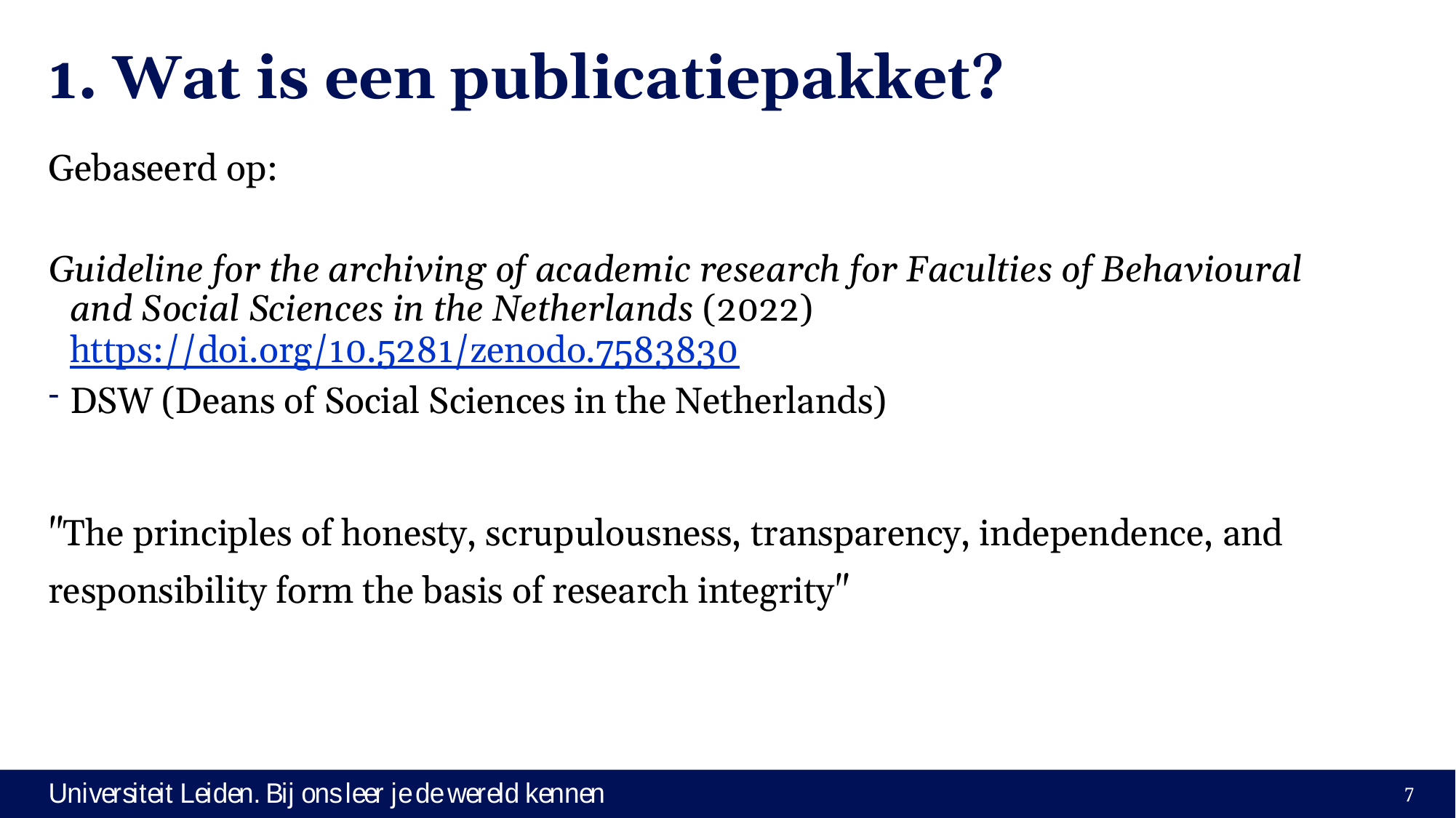

# 1. Wat is een publicatiepakket?
Gebaseerd op:
Guideline for the archiving of academic research for Faculties of Behavioural and Social Sciences in the Netherlands (2022)   https://doi.org/10.5281/zenodo.7583830
DSW (Deans of Social Sciences in the Netherlands)

"The principles of honesty, scrupulousness, transparency, independence, and
responsibility form the basis of research integrity"